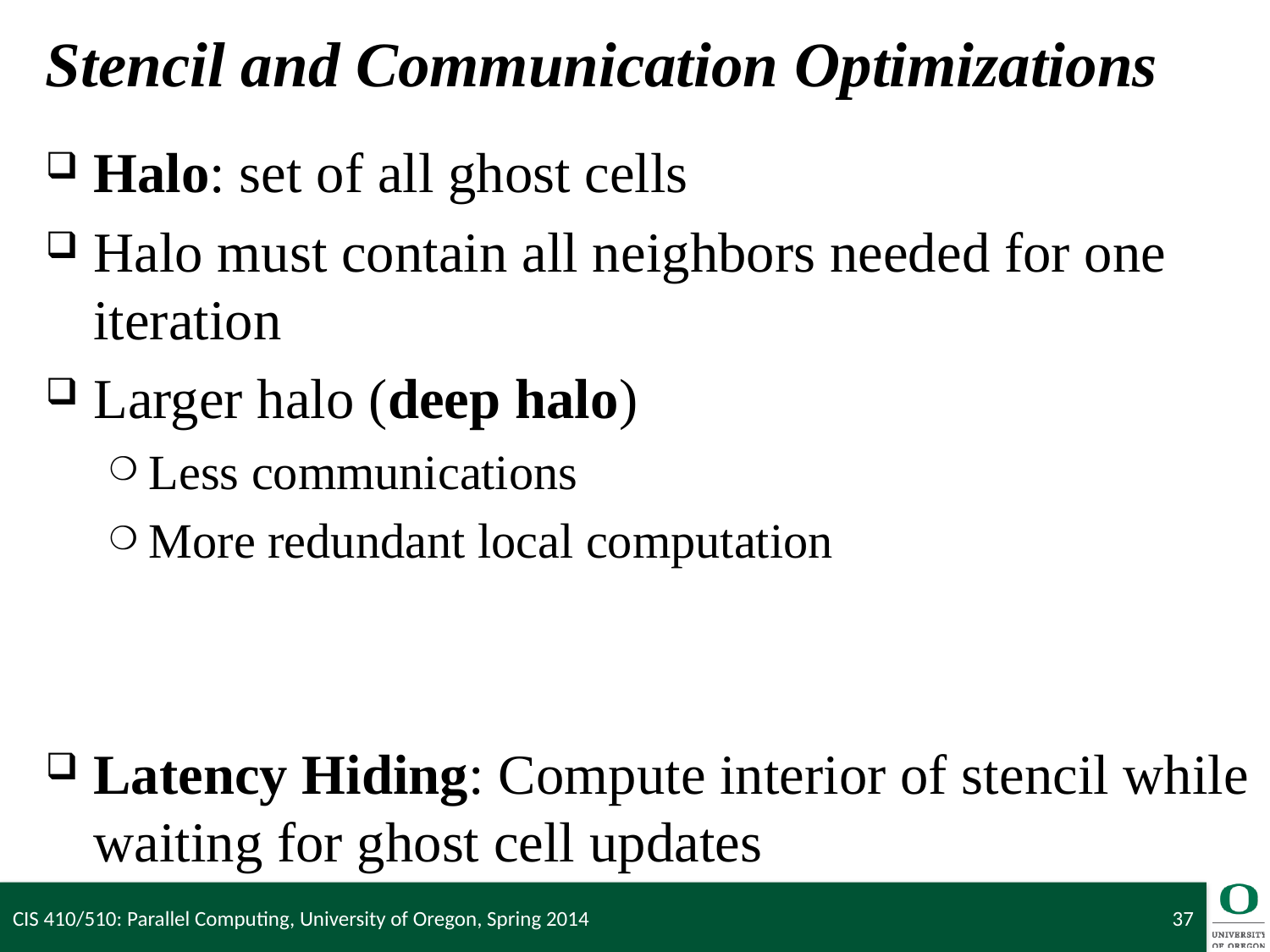

# Stencil and Communication Optimizations
Halo: set of all ghost cells
Halo must contain all neighbors needed for one iteration
Larger halo (deep halo)
Less communications
More redundant local computation

Latency Hiding: Compute interior of stencil while waiting for ghost cell updates
CIS 410/510: Parallel Computing, University of Oregon, Spring 2014
37